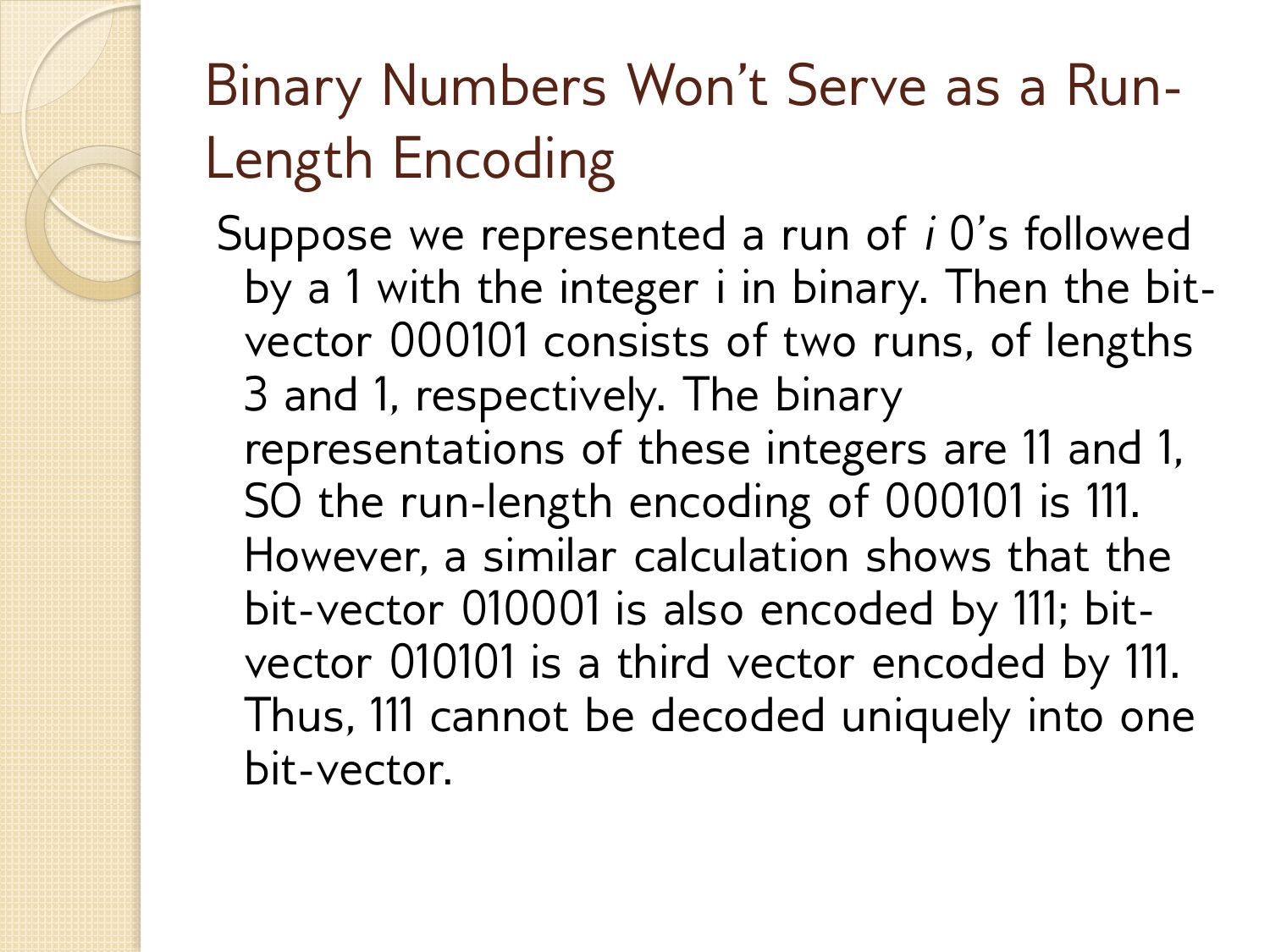

# Binary Numbers Won’t Serve as a Run-Length Encoding
Suppose we represented a run of i 0’s followed by a 1 with the integer i in binary. Then the bit-vector 000101 consists of two runs, of lengths 3 and 1, respectively. The binary representations of these integers are 11 and 1, SO the run-length encoding of 000101 is 111. However, a similar calculation shows that the bit-vector 010001 is also encoded by 111; bit-vector 010101 is a third vector encoded by 111. Thus, 111 cannot be decoded uniquely into one bit-vector.